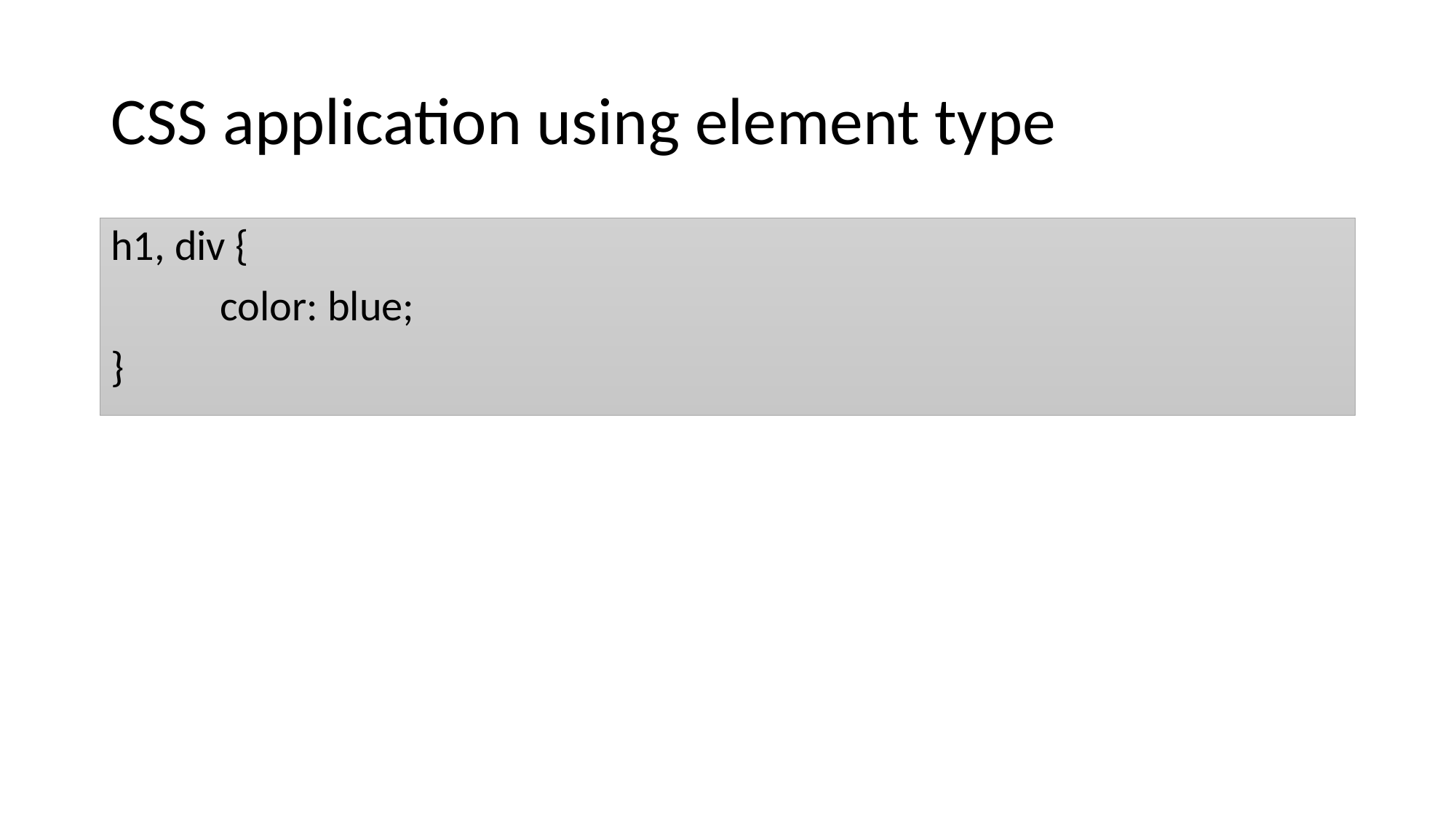

# CSS application using element type
h1, div {
	color: blue;
}